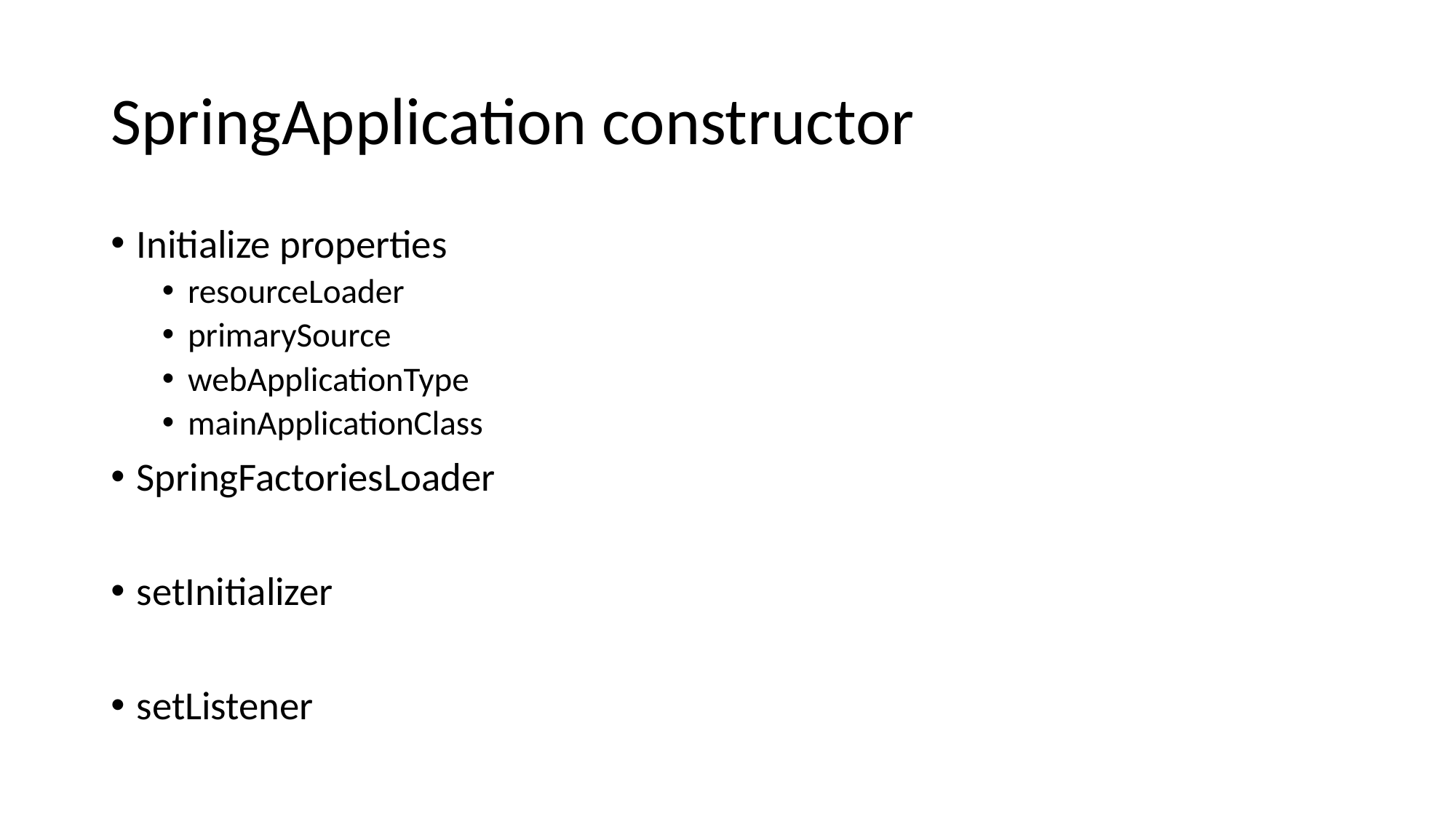

# SpringApplication constructor
Initialize properties
resourceLoader
primarySource
webApplicationType
mainApplicationClass
SpringFactoriesLoader

setInitializer

setListener